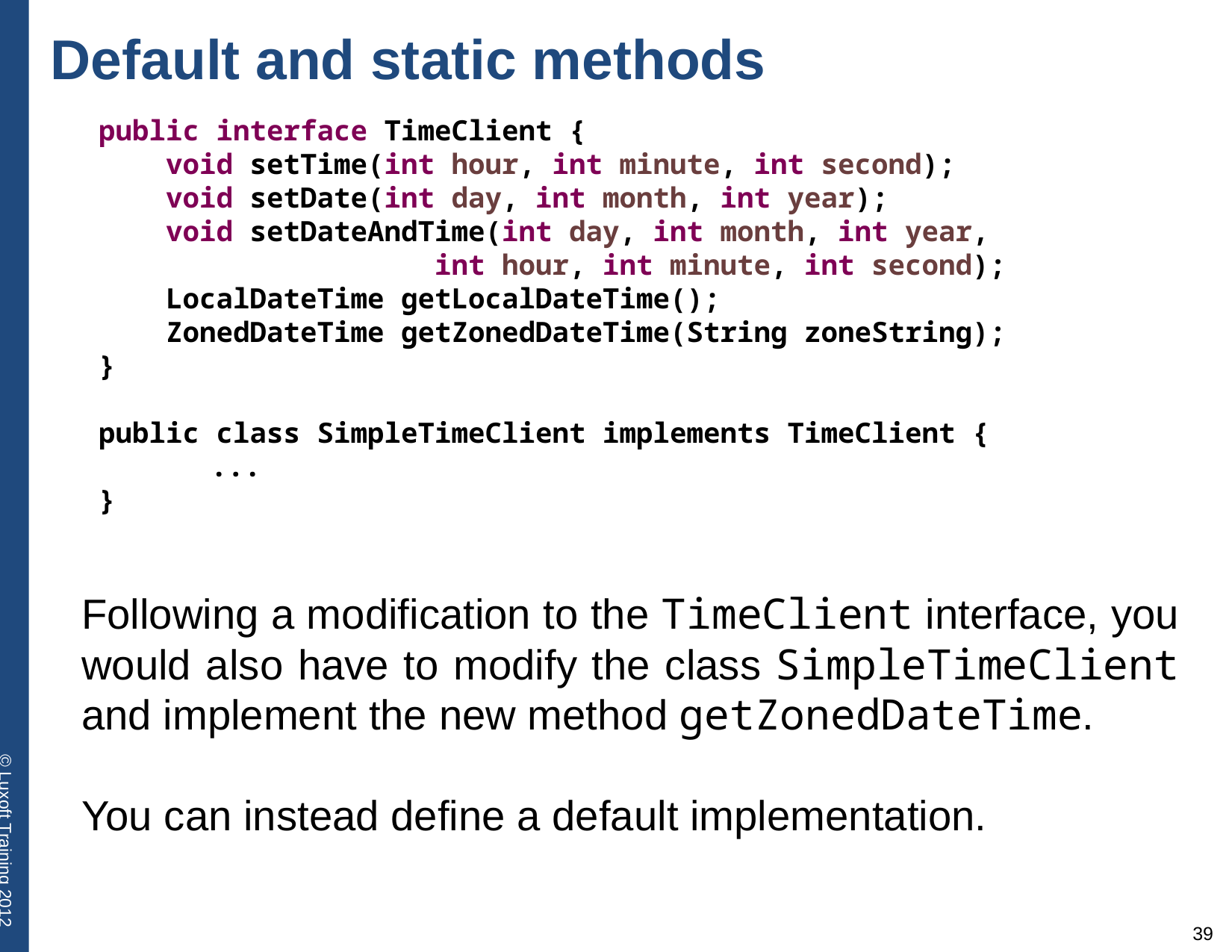

Default and static methods
public interface TimeClient {
    void setTime(int hour, int minute, int second);
    void setDate(int day, int month, int year);
    void setDateAndTime(int day, int month, int year,
        		int hour, int minute, int second);
    LocalDateTime getLocalDateTime();
    ZonedDateTime getZonedDateTime(String zoneString);
}

public class SimpleTimeClient implements TimeClient {
	...
}

Following a modification to the TimeClient interface, you would also have to modify the class SimpleTimeClient and implement the new method getZonedDateTime.

You can instead define a default implementation.